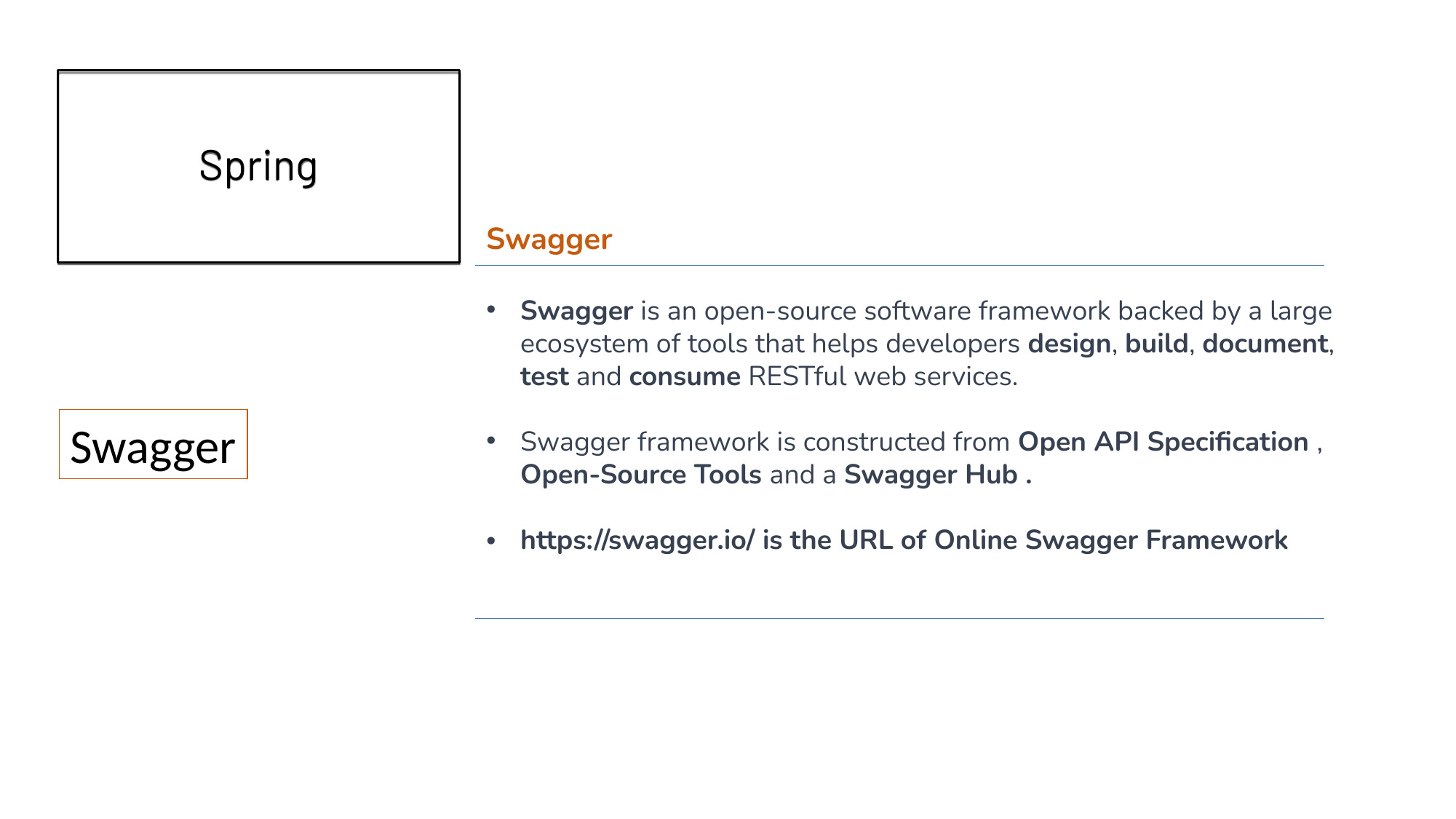

# Spring
Swagger
Swagger is an open-source software framework backed by a large ecosystem of tools that helps developers design, build, document, test and consume RESTful web services.

Swagger framework is constructed from Open API Specification , Open-Source Tools and a Swagger Hub .

https://swagger.io/ is the URL of Online Swagger Framework

Swagger